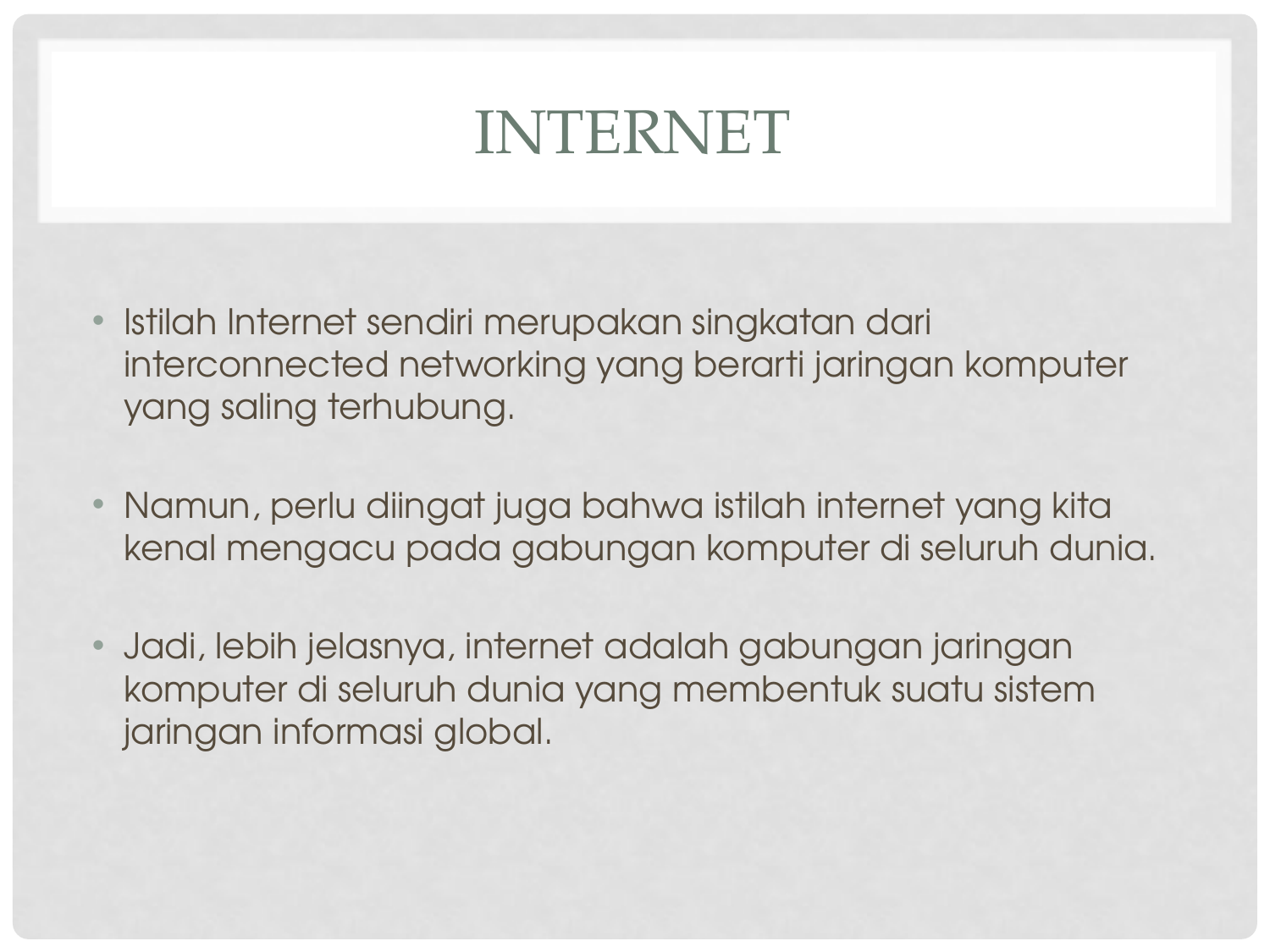

# internet

Istilah Internet sendiri merupakan singkatan dari interconnected networking yang berarti jaringan komputer yang saling terhubung.

Namun, perlu diingat juga bahwa istilah internet yang kita kenal mengacu pada gabungan komputer di seluruh dunia.

Jadi, lebih jelasnya, internet adalah gabungan jaringan komputer di seluruh dunia yang membentuk suatu sistem jaringan informasi global.